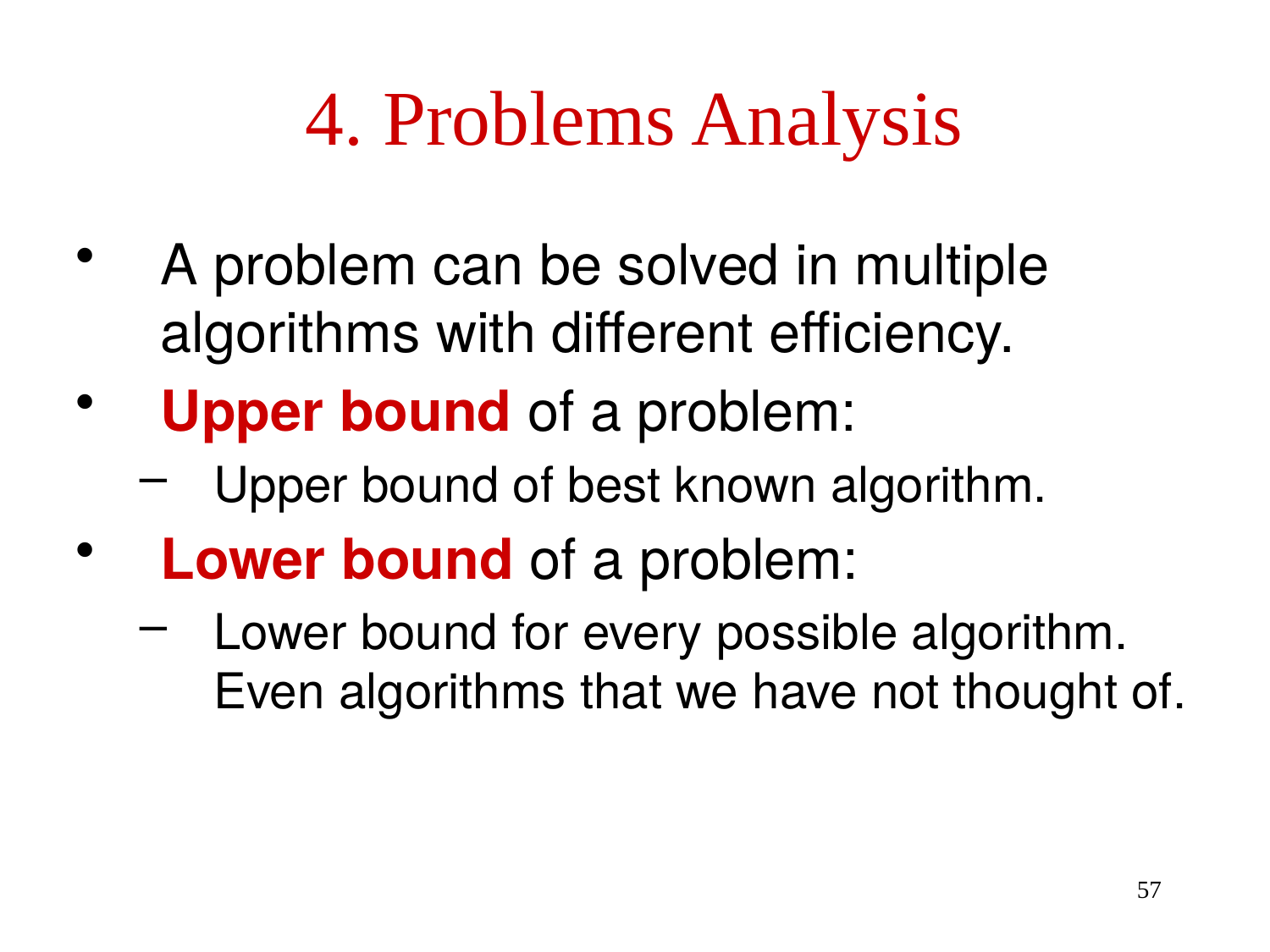

# 4. Problems Analysis
A problem can be solved in multiple algorithms with different efficiency.
Upper bound of a problem:
Upper bound of best known algorithm.
Lower bound of a problem:
Lower bound for every possible algorithm. Even algorithms that we have not thought of.
57